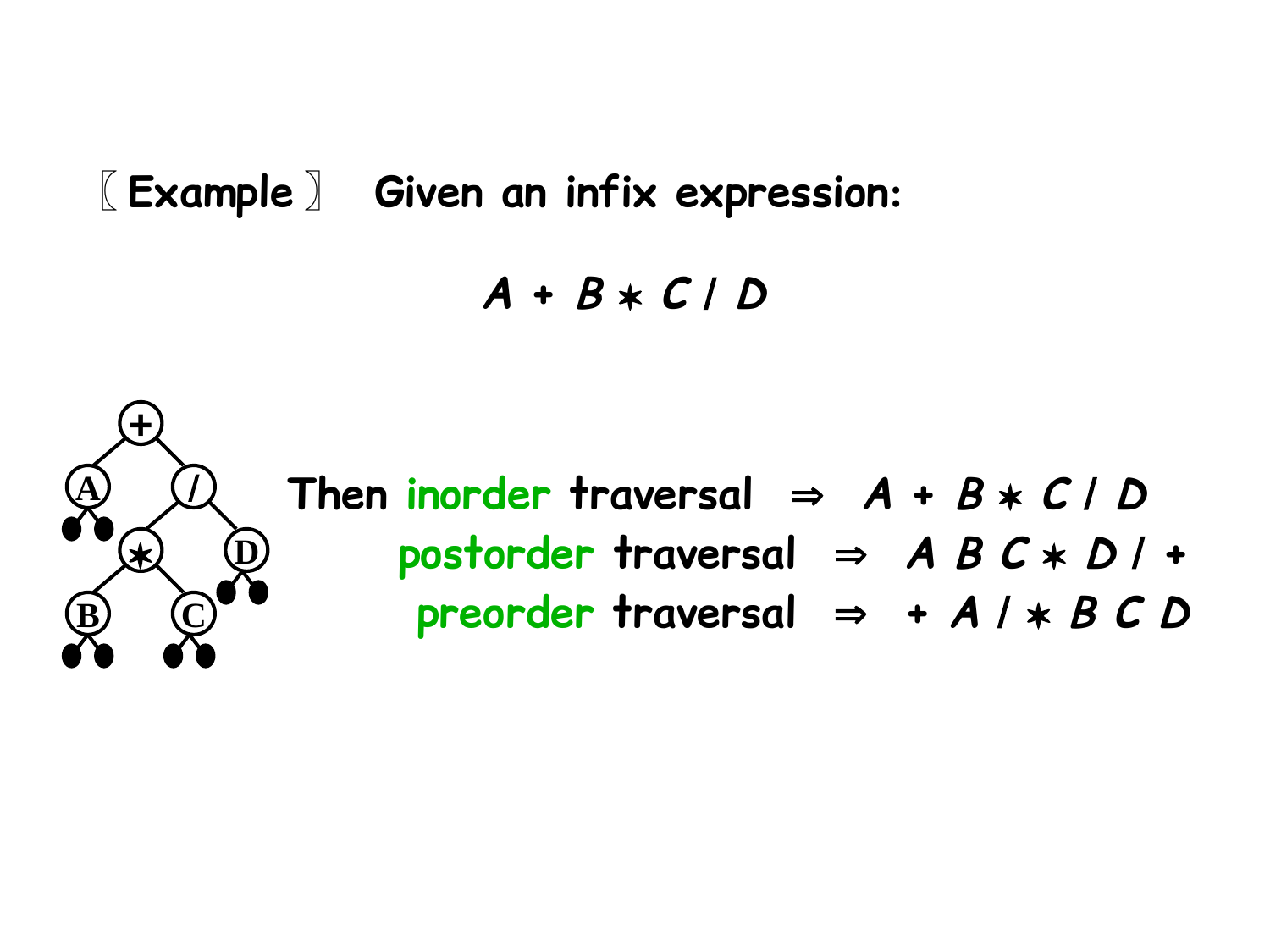

〖Example〗  Given an infix expression:

                      A + B ∗ C / D
+

A
/

∗
D

B
C

Then inorder traversal  ⇒  A + B ∗ C / D
      postorder traversal  ⇒  A B C ∗ D / +
       preorder traversal  ⇒  + A / ∗ B C D